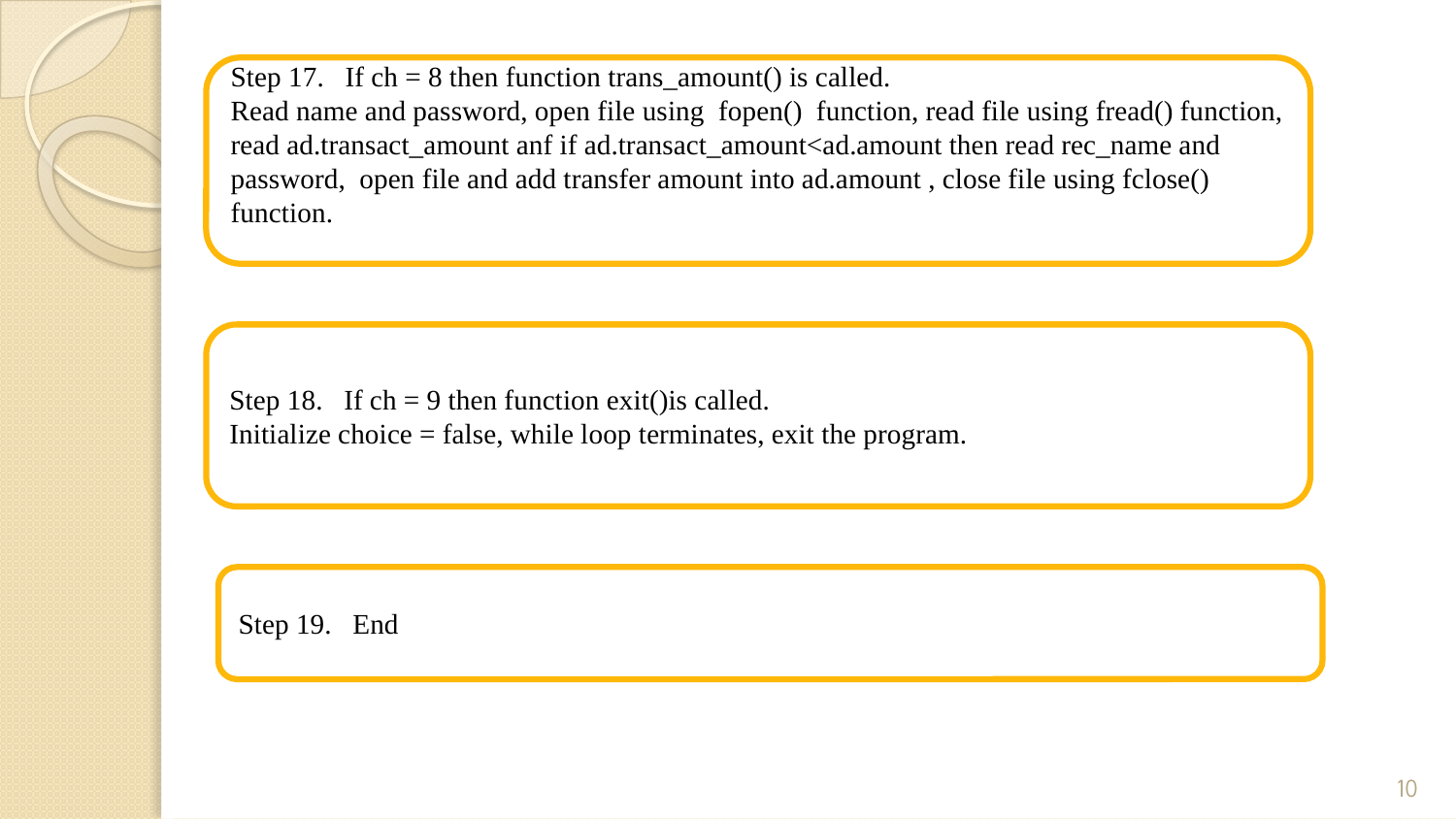

Step 17.   If ch = 8 then function trans_amount() is called.
Read name and password, open file using  fopen()  function, read file using fread() function, read ad.transact_amount anf if ad.transact_amount<ad.amount then read rec_name and password,  open file and add transfer amount into ad.amount , close file using fclose() function.

Step 18.   If ch = 9 then function exit()is called.
Initialize choice = false, while loop terminates, exit the program.
Step 19.   End
10